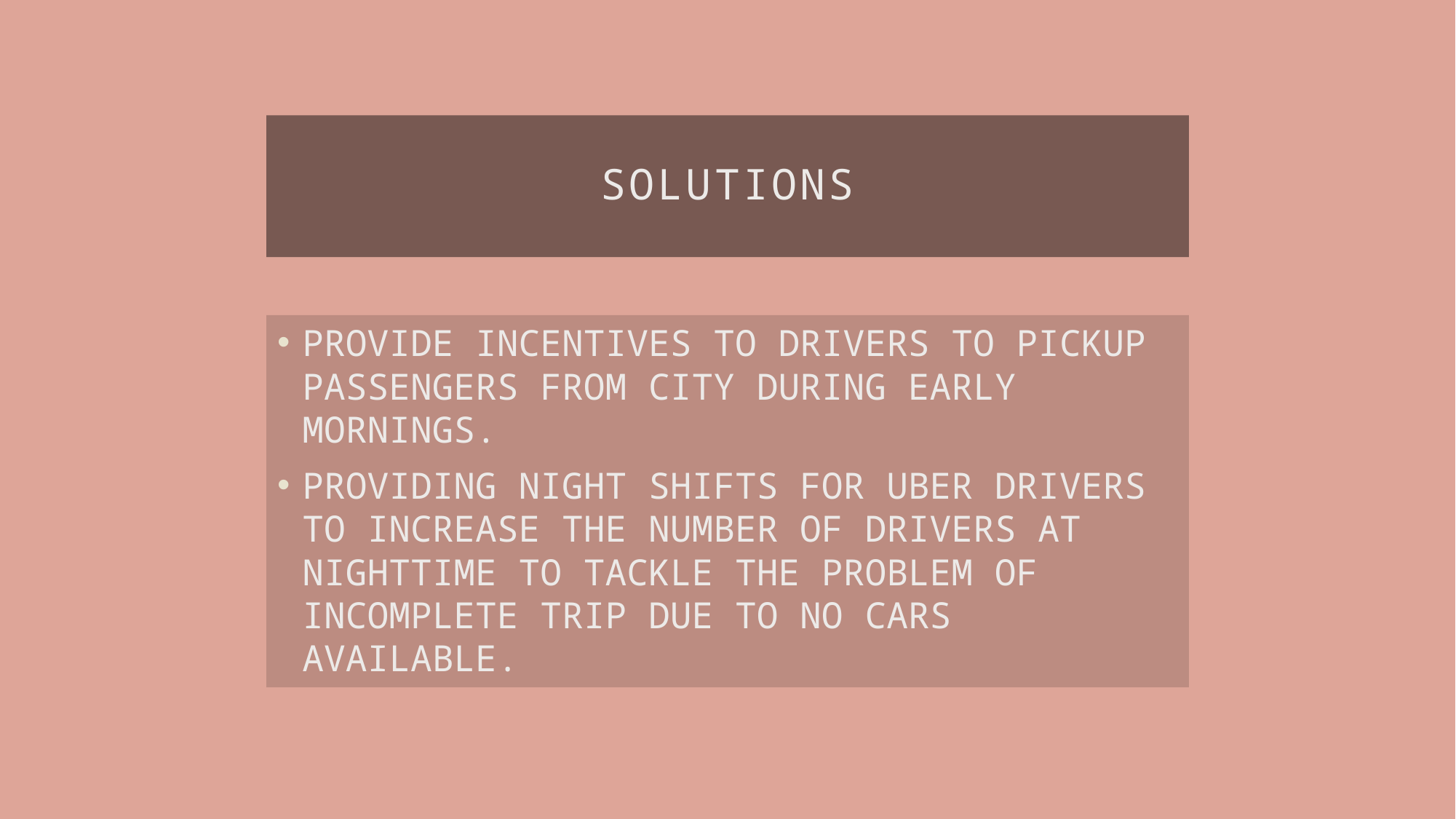

# SOLUTIONS
PROVIDE INCENTIVES TO DRIVERS TO PICKUP PASSENGERS FROM CITY DURING EARLY MORNINGS.
PROVIDING NIGHT SHIFTS FOR UBER DRIVERS TO INCREASE THE NUMBER OF DRIVERS AT NIGHTTIME TO TACKLE THE PROBLEM OF INCOMPLETE TRIP DUE TO NO CARS AVAILABLE.